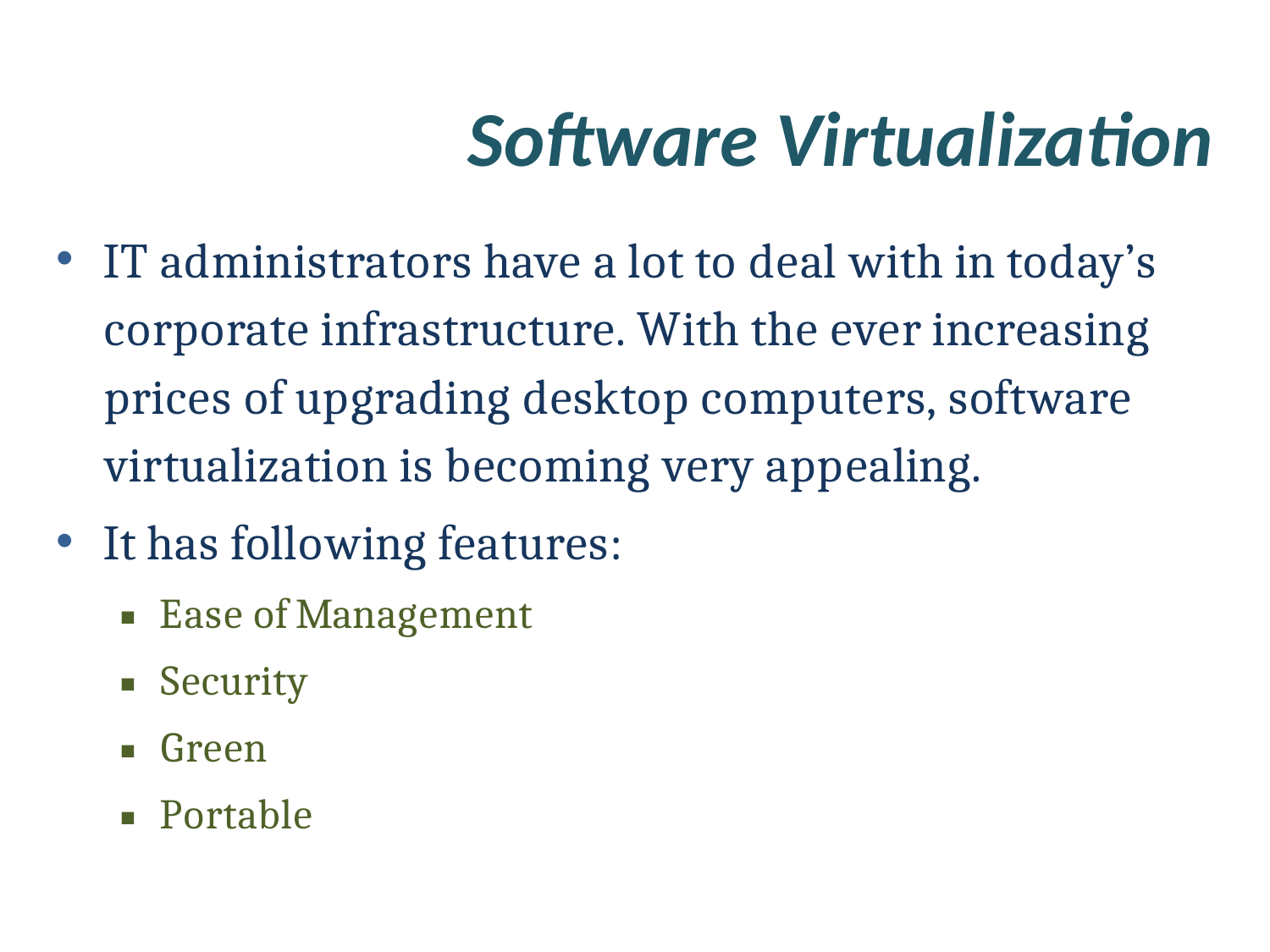

# Software Virtualization
IT administrators have a lot to deal with in today’s corporate infrastructure. With the ever increasing prices of upgrading desktop computers, software virtualization is becoming very appealing.
It has following features:
Ease of Management
Security
Green
Portable